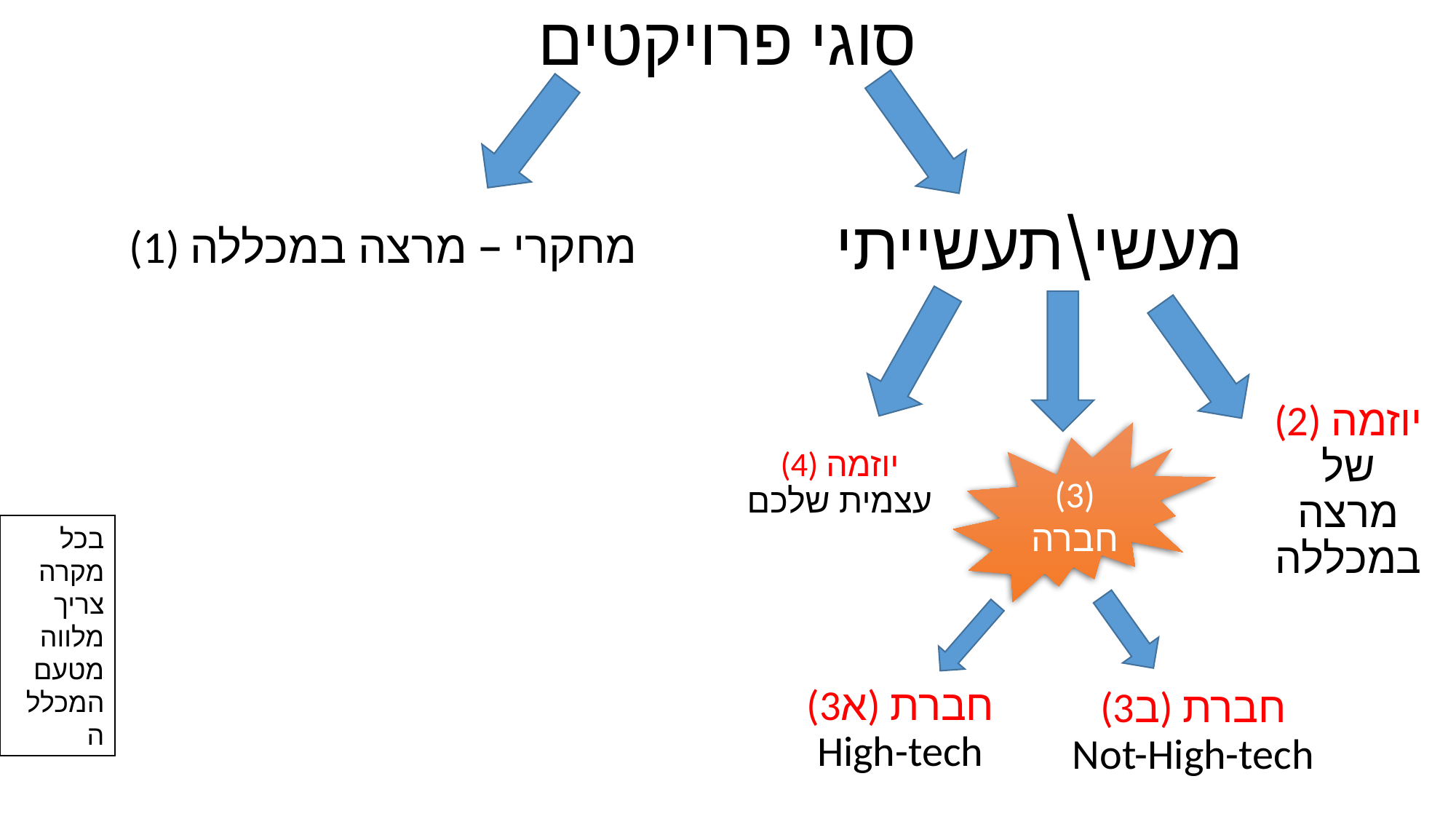

# סוגי פרויקטים

מעשי\תעשייתי
(1) מחקרי – מרצה במכללה

(3) חברה
(4) יוזמה עצמית שלכם
(2) יוזמה של
מרצה במכללה
בכל מקרה  צריך מלווה מטעם המכללה

(3ב) חברת
Not-High-tech
(3א) חברת
High-tech